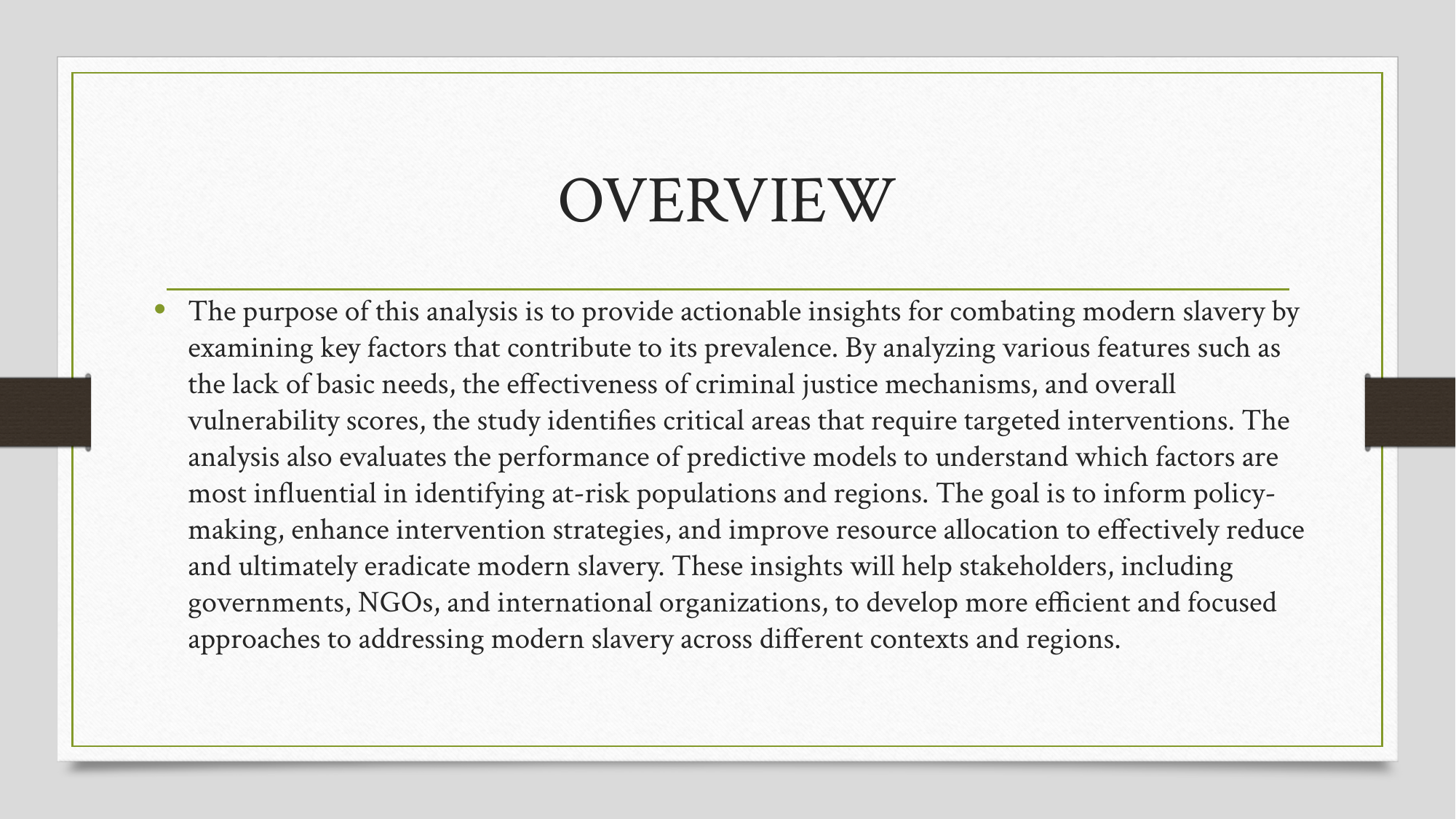

# OVERVIEW
The purpose of this analysis is to provide actionable insights for combating modern slavery by examining key factors that contribute to its prevalence. By analyzing various features such as the lack of basic needs, the effectiveness of criminal justice mechanisms, and overall vulnerability scores, the study identifies critical areas that require targeted interventions. The analysis also evaluates the performance of predictive models to understand which factors are most influential in identifying at-risk populations and regions. The goal is to inform policy-making, enhance intervention strategies, and improve resource allocation to effectively reduce and ultimately eradicate modern slavery. These insights will help stakeholders, including governments, NGOs, and international organizations, to develop more efficient and focused approaches to addressing modern slavery across different contexts and regions.